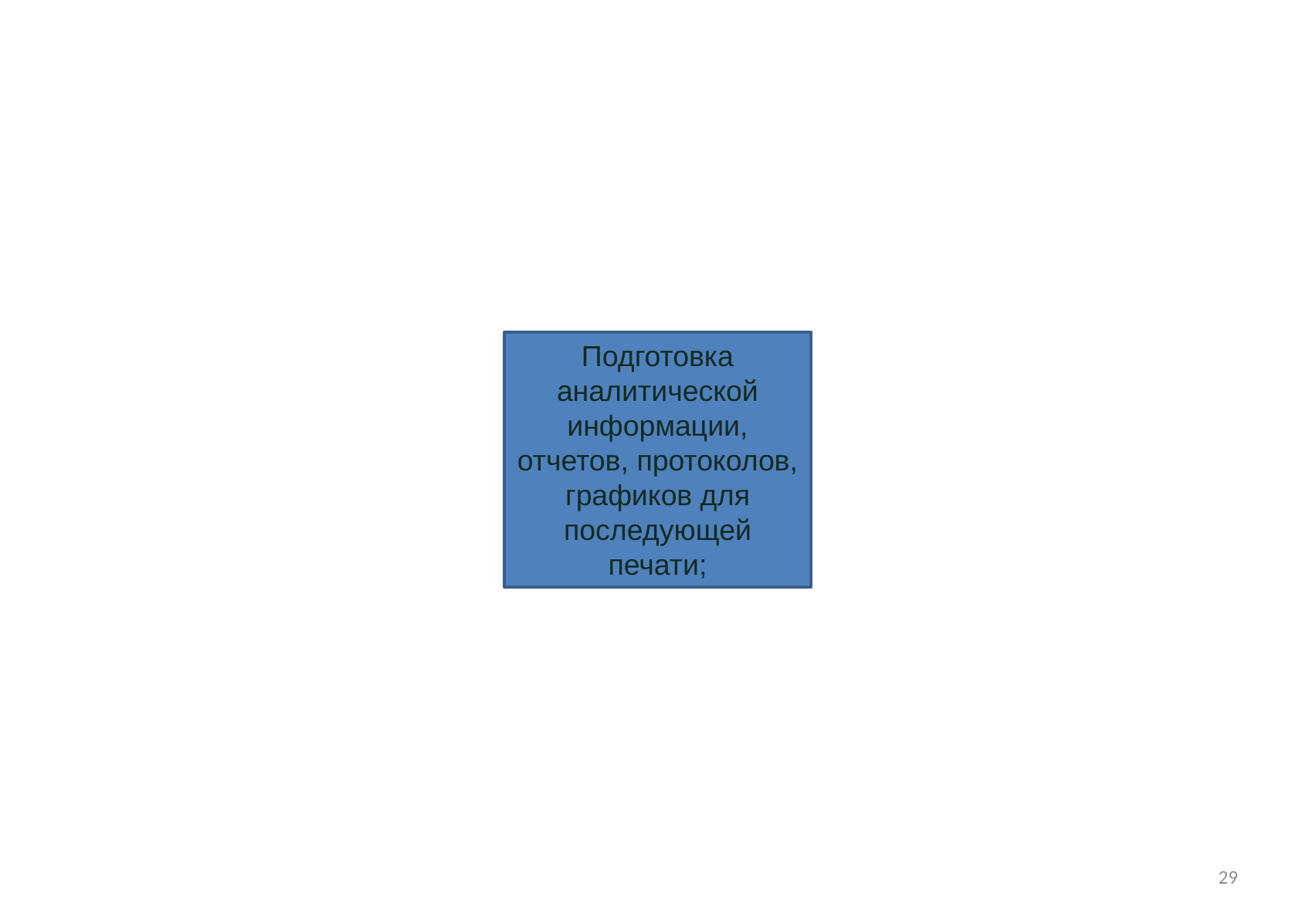

Подготовка аналитической информации, отчетов, протоколов, графиков для последующей печати;

29